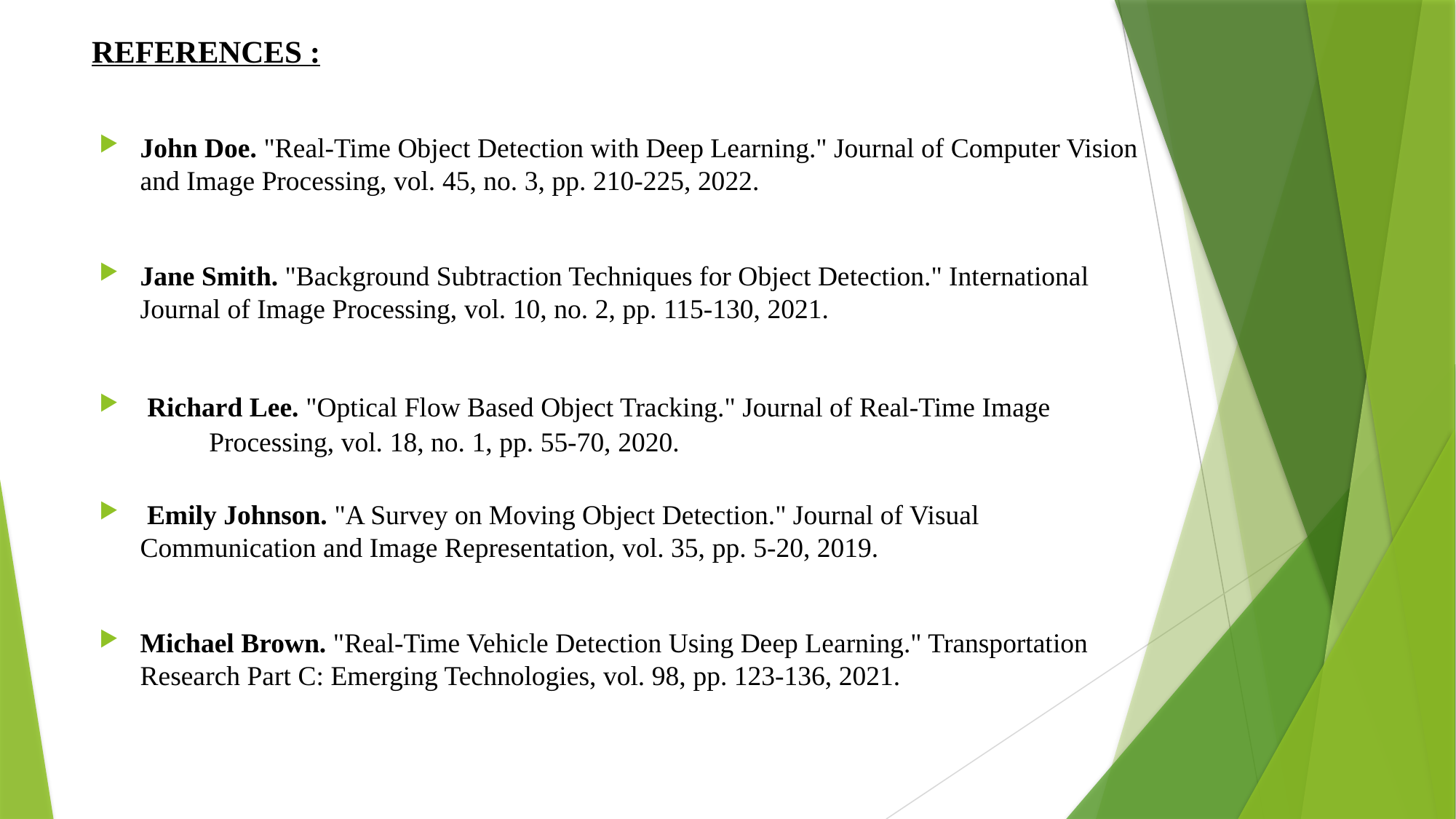

# REFERENCES :
John Doe. "Real-Time Object Detection with Deep Learning." Journal of Computer Vision and Image Processing, vol. 45, no. 3, pp. 210-225, 2022.

Jane Smith. "Background Subtraction Techniques for Object Detection." International Journal of Image Processing, vol. 10, no. 2, pp. 115-130, 2021.

    Richard Lee. "Optical Flow Based Object Tracking." Journal of Real-Time Image        	Processing, vol. 18, no. 1, pp. 55-70, 2020.
 Emily Johnson. "A Survey on Moving Object Detection." Journal of Visual Communication and Image Representation, vol. 35, pp. 5-20, 2019.

Michael Brown. "Real-Time Vehicle Detection Using Deep Learning." Transportation Research Part C: Emerging Technologies, vol. 98, pp. 123-136, 2021.